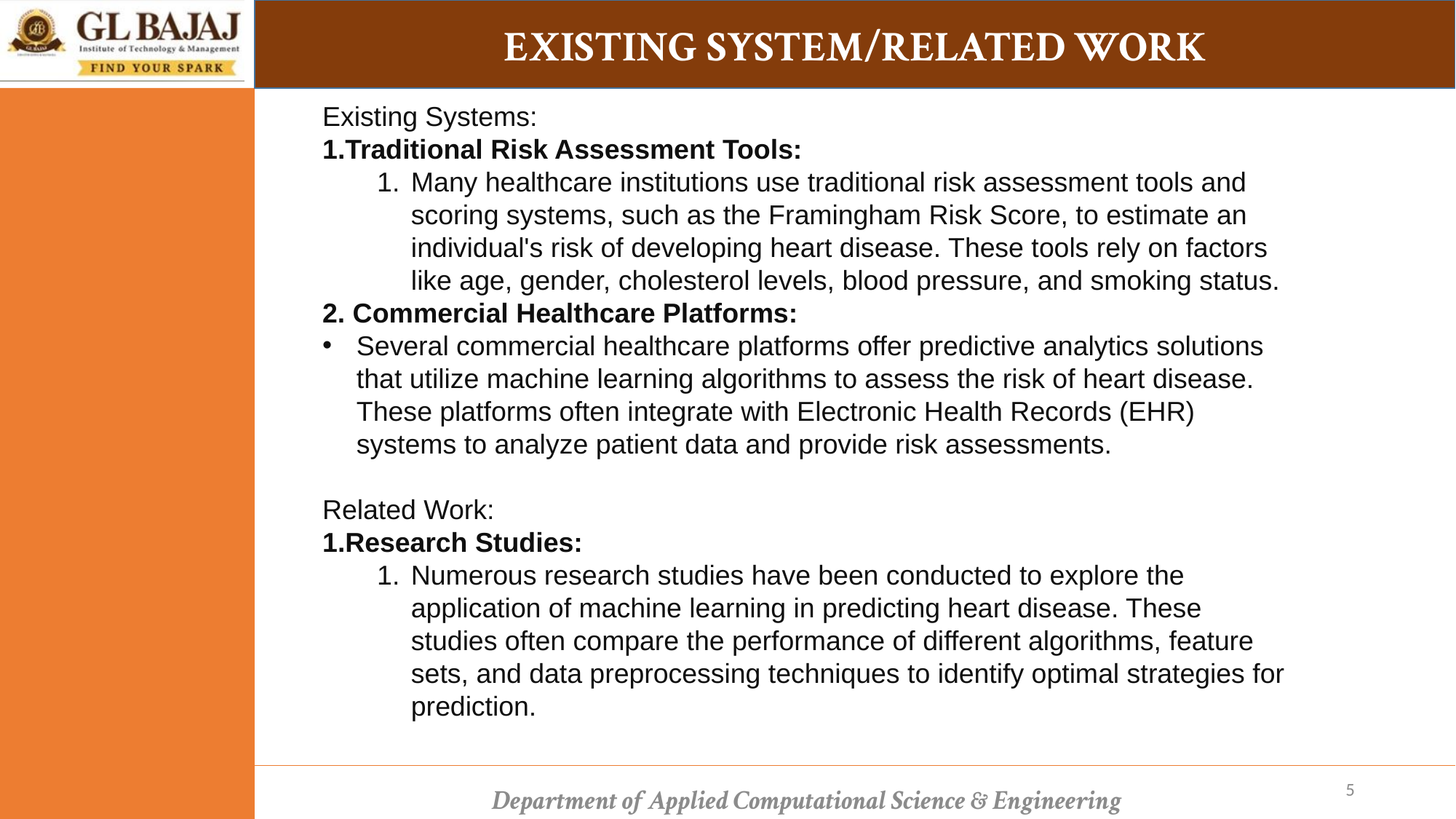

EXISTING SYSTEM/RELATED WORK

Existing Systems:
Traditional Risk Assessment Tools:
Many healthcare institutions use traditional risk assessment tools and scoring systems, such as the Framingham Risk Score, to estimate an individual's risk of developing heart disease. These tools rely on factors like age, gender, cholesterol levels, blood pressure, and smoking status.
2. Commercial Healthcare Platforms:
Several commercial healthcare platforms offer predictive analytics solutions that utilize machine learning algorithms to assess the risk of heart disease. These platforms often integrate with Electronic Health Records (EHR) systems to analyze patient data and provide risk assessments.

Related Work:
Research Studies:
Numerous research studies have been conducted to explore the application of machine learning in predicting heart disease. These studies often compare the performance of different algorithms, feature sets, and data preprocessing techniques to identify optimal strategies for prediction.

5
Department of Applied Computational Science & Engineering